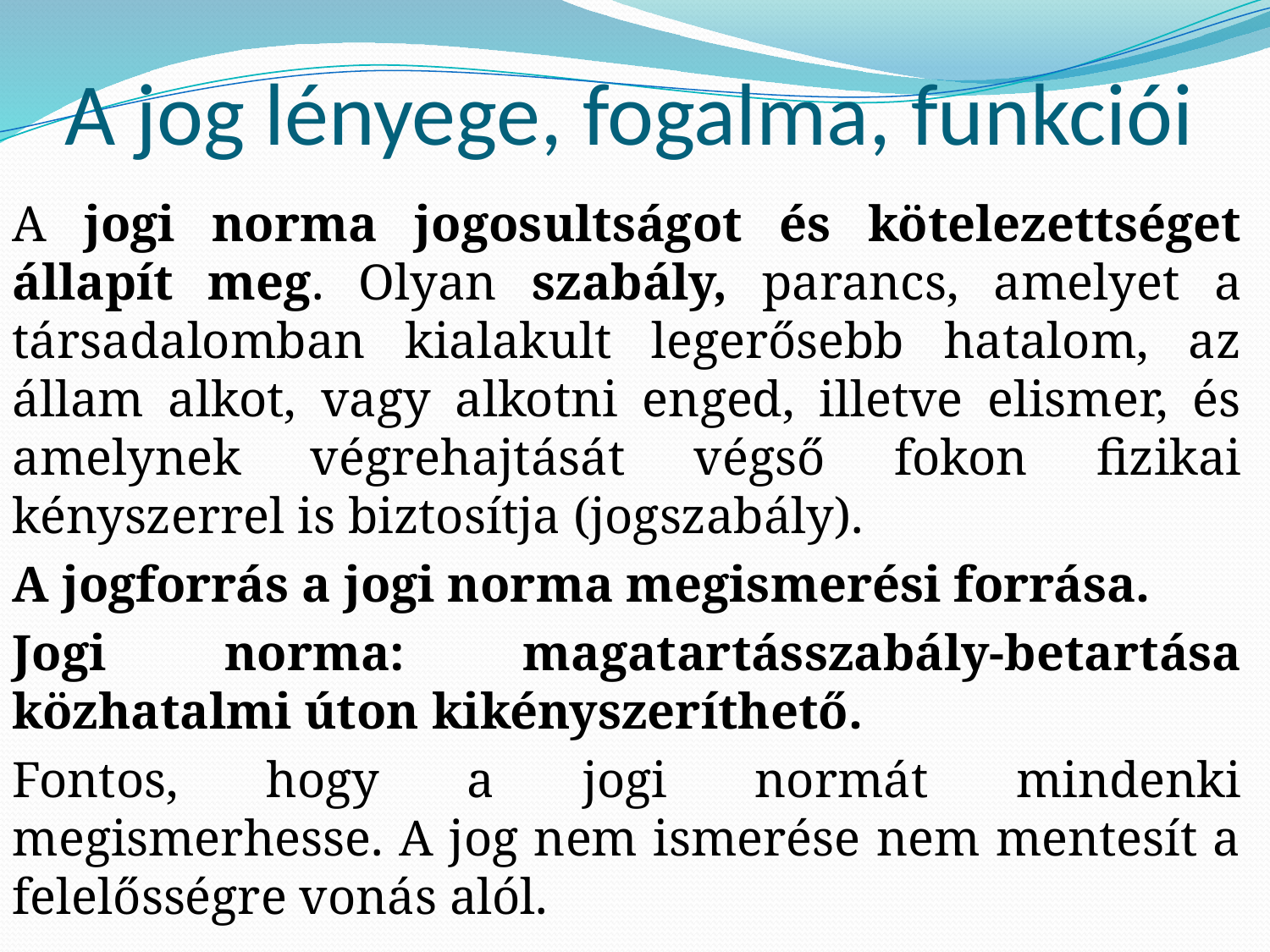

# A jog lényege, fogalma, funkciói
A jogi norma jogosultságot és kötelezettséget állapít meg. Olyan szabály, parancs, amelyet a társadalomban kialakult legerősebb hatalom, az állam alkot, vagy alkotni enged, illetve elismer, és amelynek végrehajtását végső fokon fizikai kényszerrel is biztosítja (jogszabály).
A jogforrás a jogi norma megismerési forrása.
Jogi norma: magatartásszabály-betartása közhatalmi úton kikényszeríthető.
Fontos, hogy a jogi normát mindenki megismerhesse. A jog nem ismerése nem mentesít a felelősségre vonás alól.